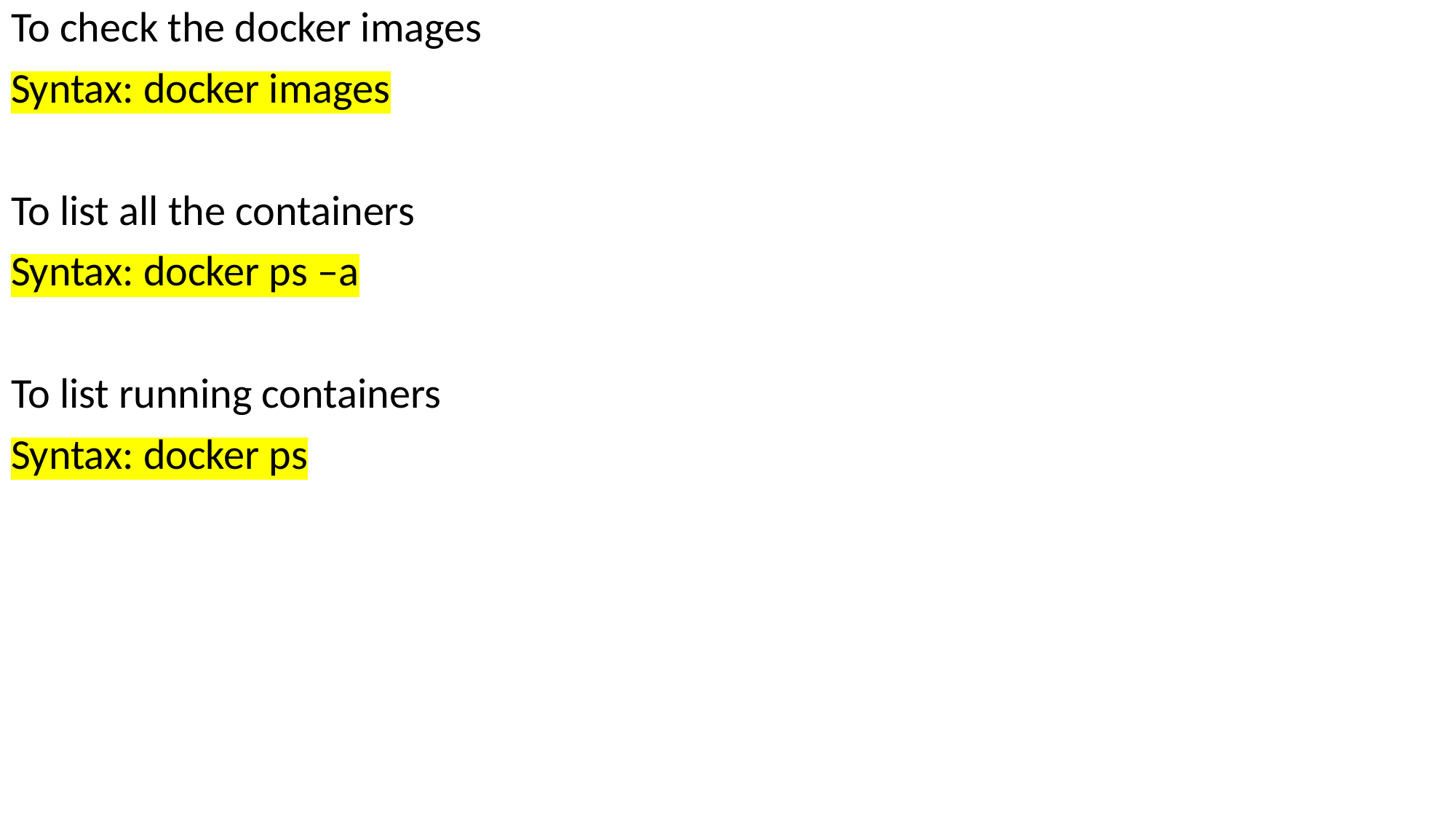

To check the docker images
Syntax: docker images

To list all the containers
Syntax: docker ps –a

To list running containers
Syntax: docker ps